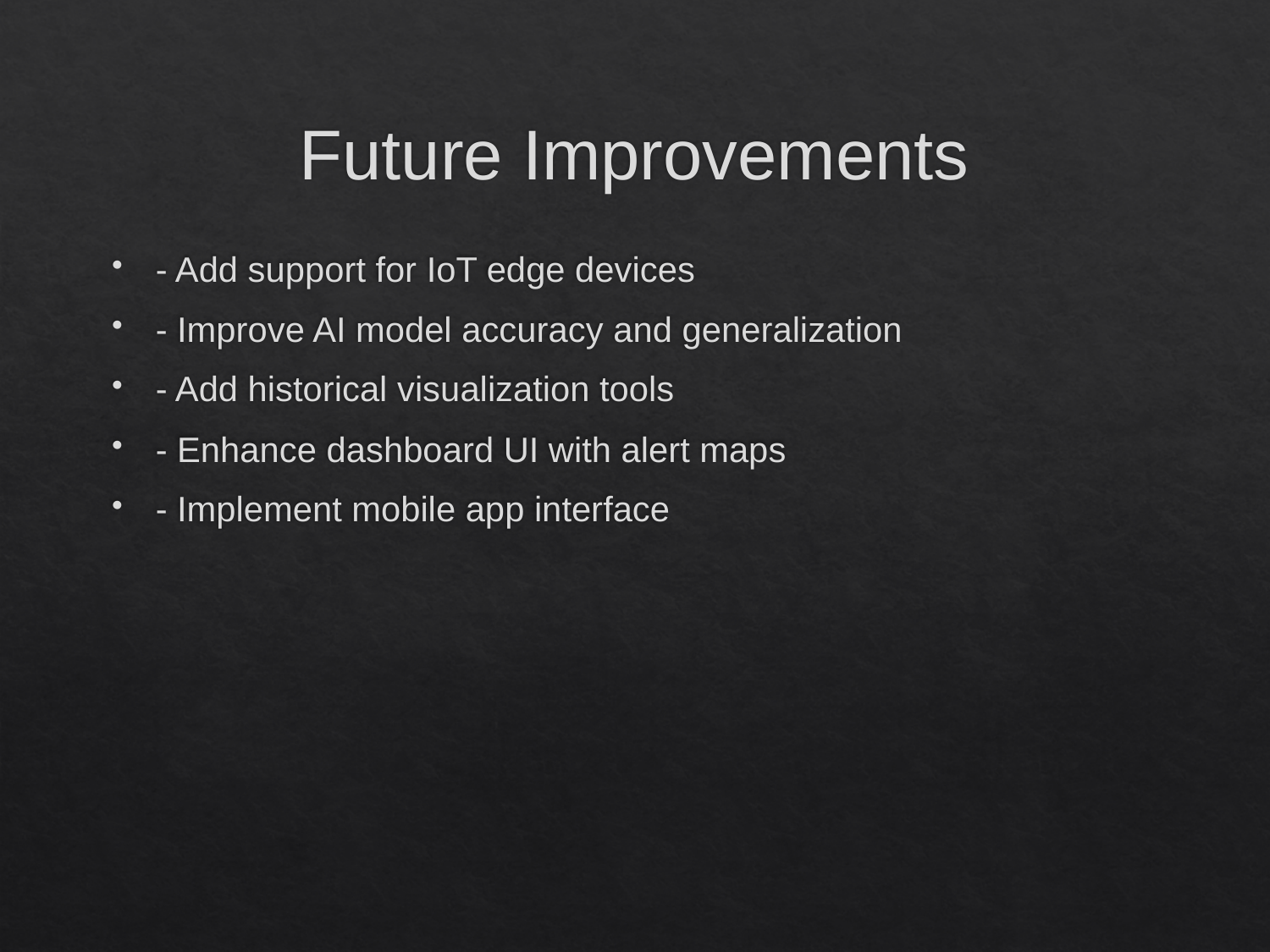

# Future Improvements
- Add support for IoT edge devices
- Improve AI model accuracy and generalization
- Add historical visualization tools
- Enhance dashboard UI with alert maps
- Implement mobile app interface